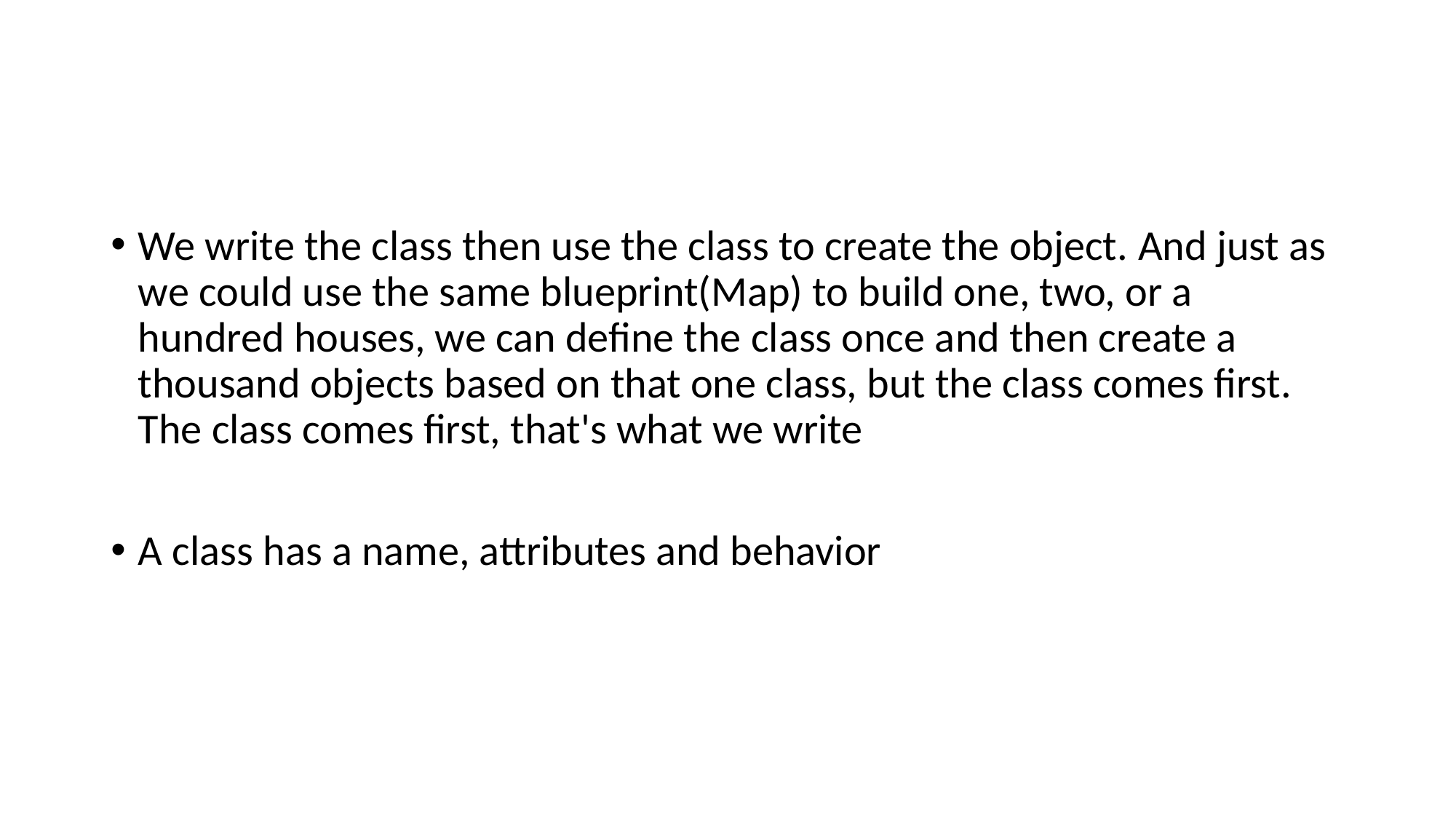

#
We write the class then use the class to create the object. And just as we could use the same blueprint(Map) to build one, two, or a hundred houses, we can define the class once and then create a thousand objects based on that one class, but the class comes first. The class comes first, that's what we write

A class has a name, attributes and behavior